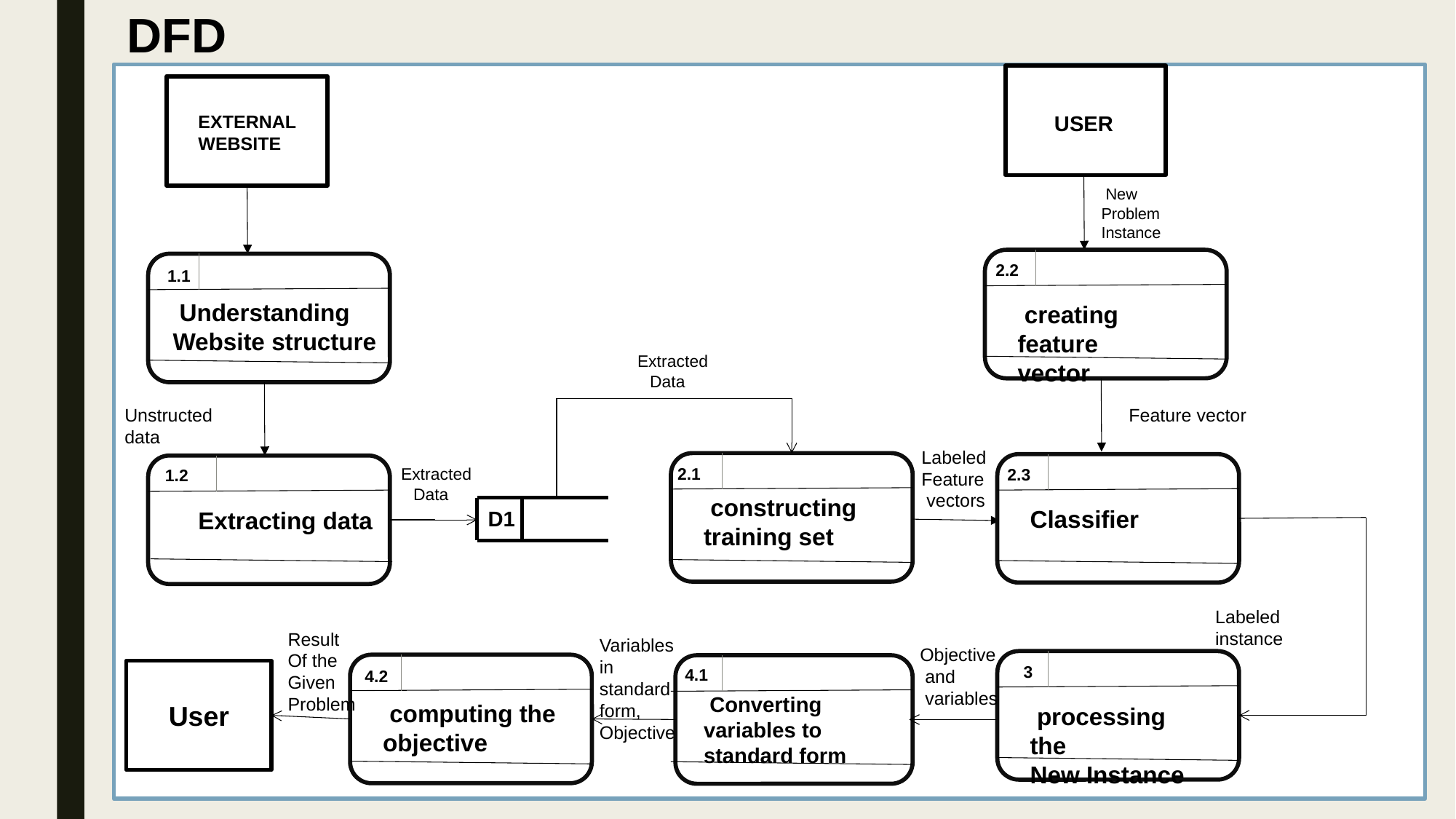

DFD

EXTERNAL
WEBSITE
USER
 New
Problem
Instance

2.2
1.1
 Understanding
Website structure
 creating feature
vector
        Extracted
          Data
Feature vector
Unstructed data
Labeled
Feature
 vectors

        Extracted
          Data
2.1
2.3
1.2
 constructing training set
Classifier
Extracting data
D1
Labeled instance
Result
Of the
Given
Problem
Variables
in
standard
form,
Objective
Objective
 and
 variables

3
4.1
4.2
User
 Converting variables to standard form
 computing the
objective
 processing the
New Instance